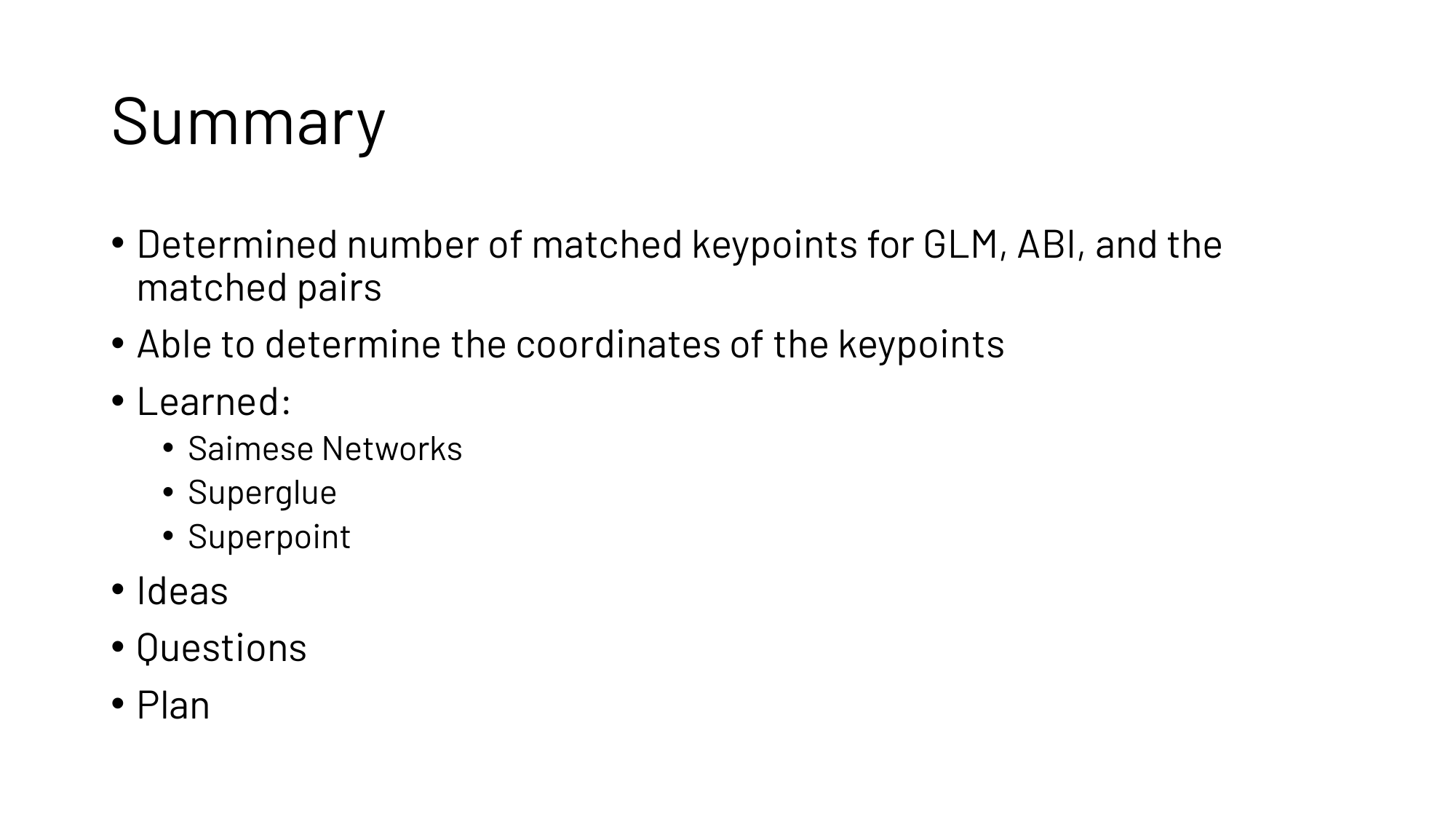

# Summary
Determined number of matched keypoints for GLM, ABI, and the matched pairs
Able to determine the coordinates of the keypoints
Learned:
Saimese Networks
Superglue
Superpoint
Ideas
Questions
Plan